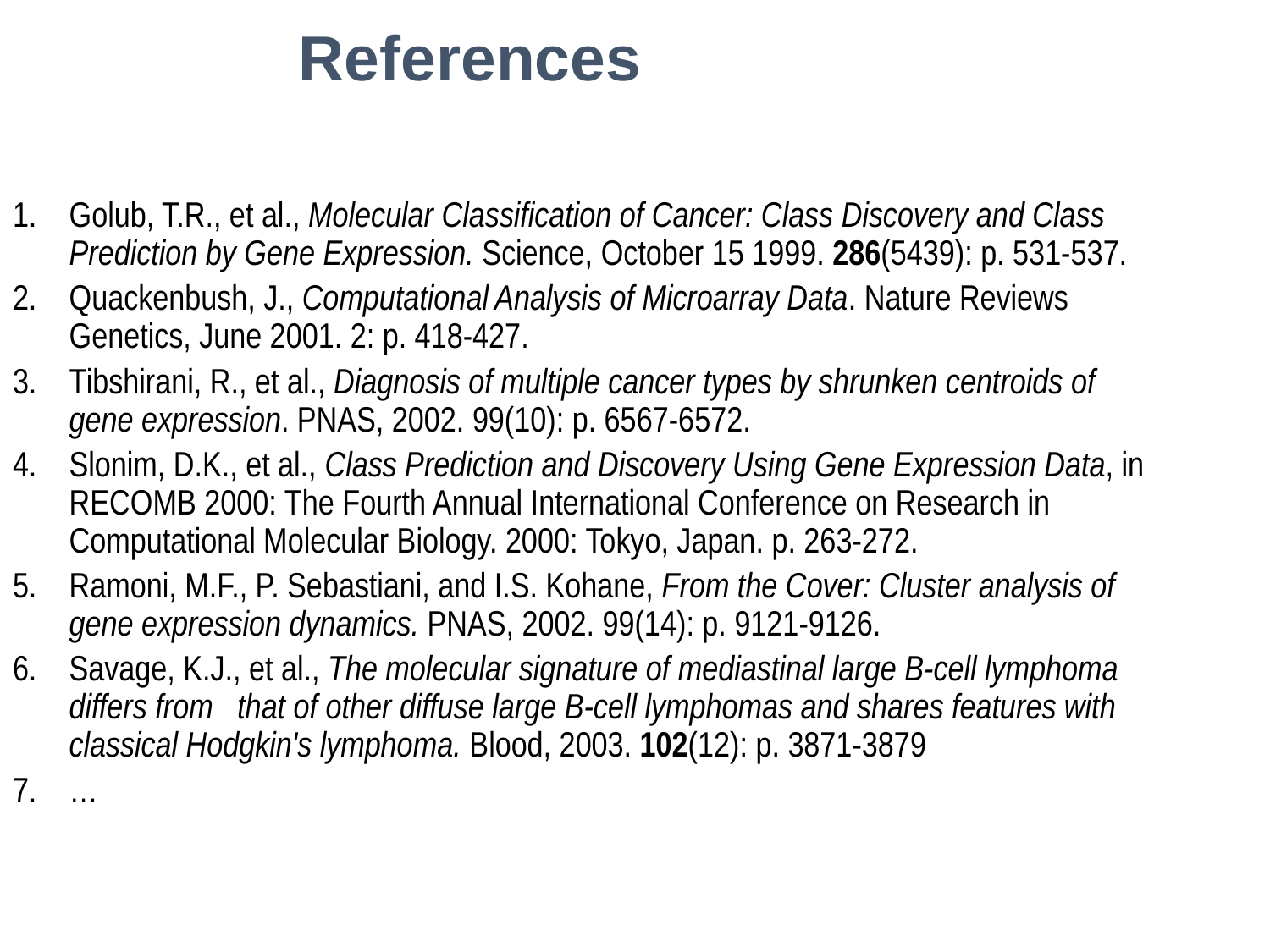

# References
Golub, T.R., et al., Molecular Classification of Cancer: Class Discovery and Class Prediction by Gene Expression. Science, October 15 1999. 286(5439): p. 531-537.
Quackenbush, J., Computational Analysis of Microarray Data. Nature Reviews Genetics, June 2001. 2: p. 418-427.
Tibshirani, R., et al., Diagnosis of multiple cancer types by shrunken centroids of gene expression. PNAS, 2002. 99(10): p. 6567-6572.
Slonim, D.K., et al., Class Prediction and Discovery Using Gene Expression Data, in RECOMB 2000: The Fourth Annual International Conference on Research in   Computational Molecular Biology. 2000: Tokyo, Japan. p. 263-272.
Ramoni, M.F., P. Sebastiani, and I.S. Kohane, From the Cover: Cluster analysis of gene expression dynamics. PNAS, 2002. 99(14): p. 9121-9126.
Savage, K.J., et al., The molecular signature of mediastinal large B-cell lymphoma differs from   that of other diffuse large B-cell lymphomas and shares features with   classical Hodgkin's lymphoma. Blood, 2003. 102(12): p. 3871-3879
…